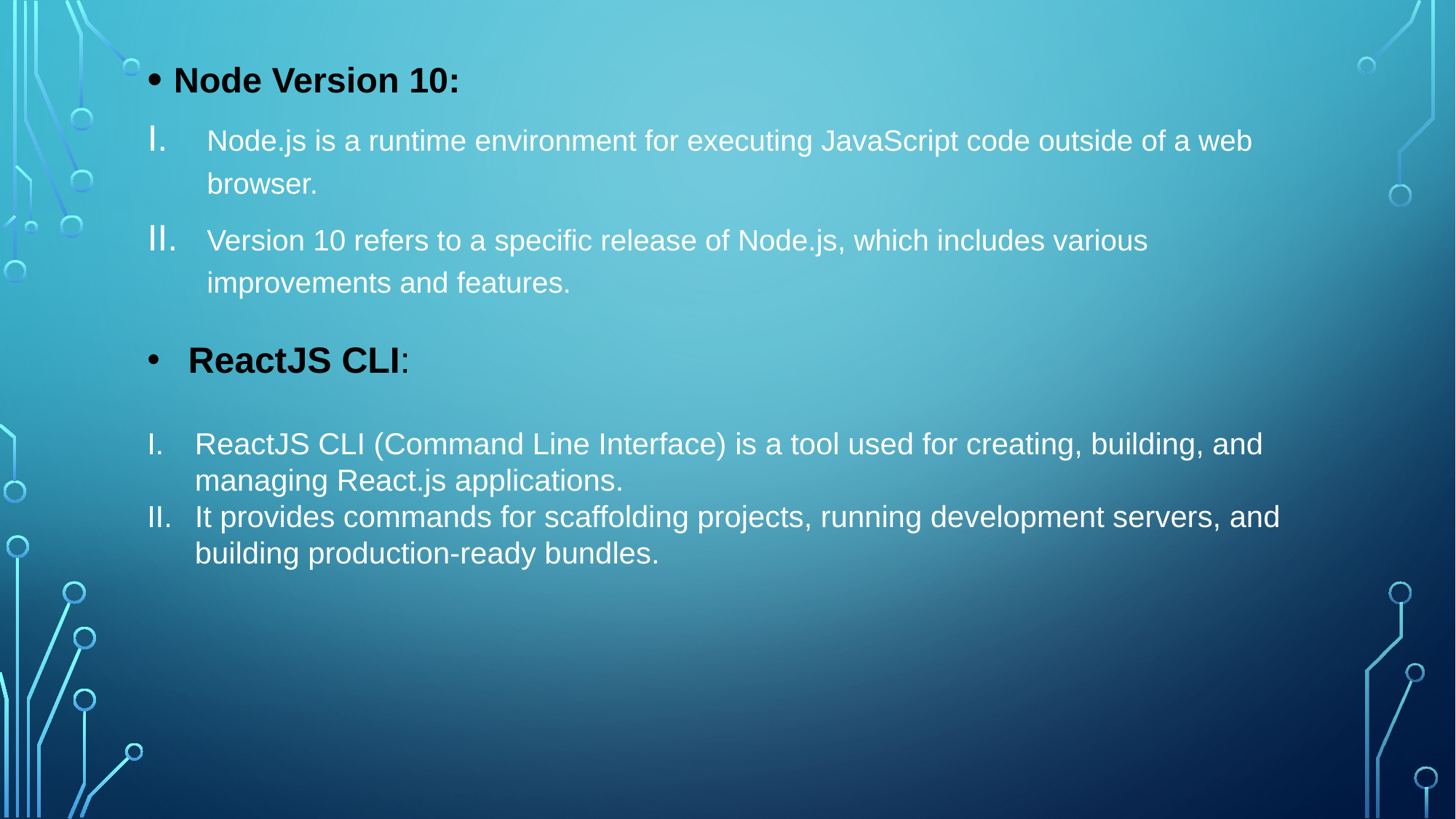

Node Version 10:
Node.js is a runtime environment for executing JavaScript code outside of a web browser.
Version 10 refers to a specific release of Node.js, which includes various improvements and features.

ReactJS CLI:

ReactJS CLI (Command Line Interface) is a tool used for creating, building, and managing React.js applications.
It provides commands for scaffolding projects, running development servers, and building production-ready bundles.